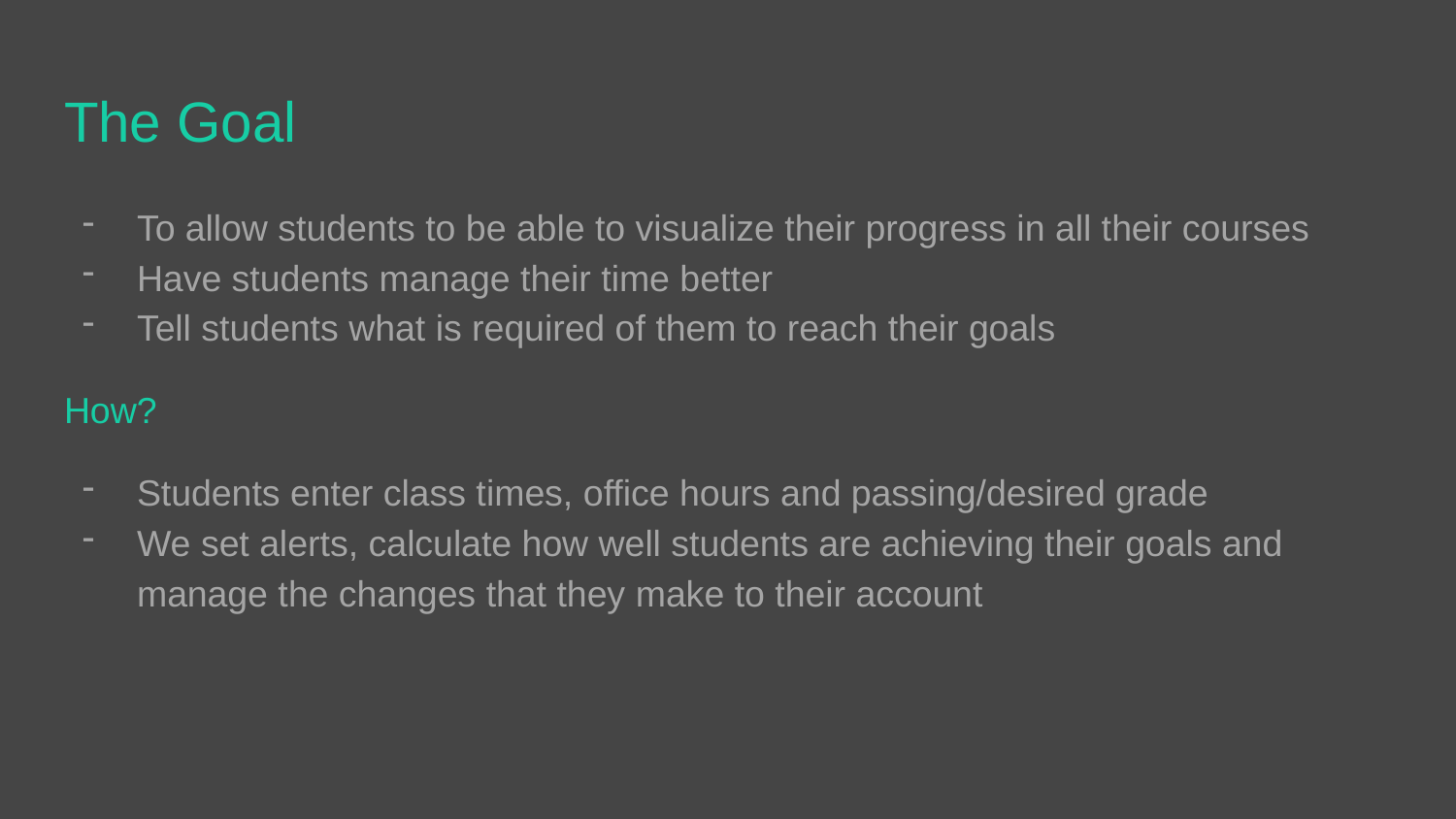

# The Goal
To allow students to be able to visualize their progress in all their courses
Have students manage their time better
Tell students what is required of them to reach their goals
How?
Students enter class times, office hours and passing/desired grade
We set alerts, calculate how well students are achieving their goals and manage the changes that they make to their account